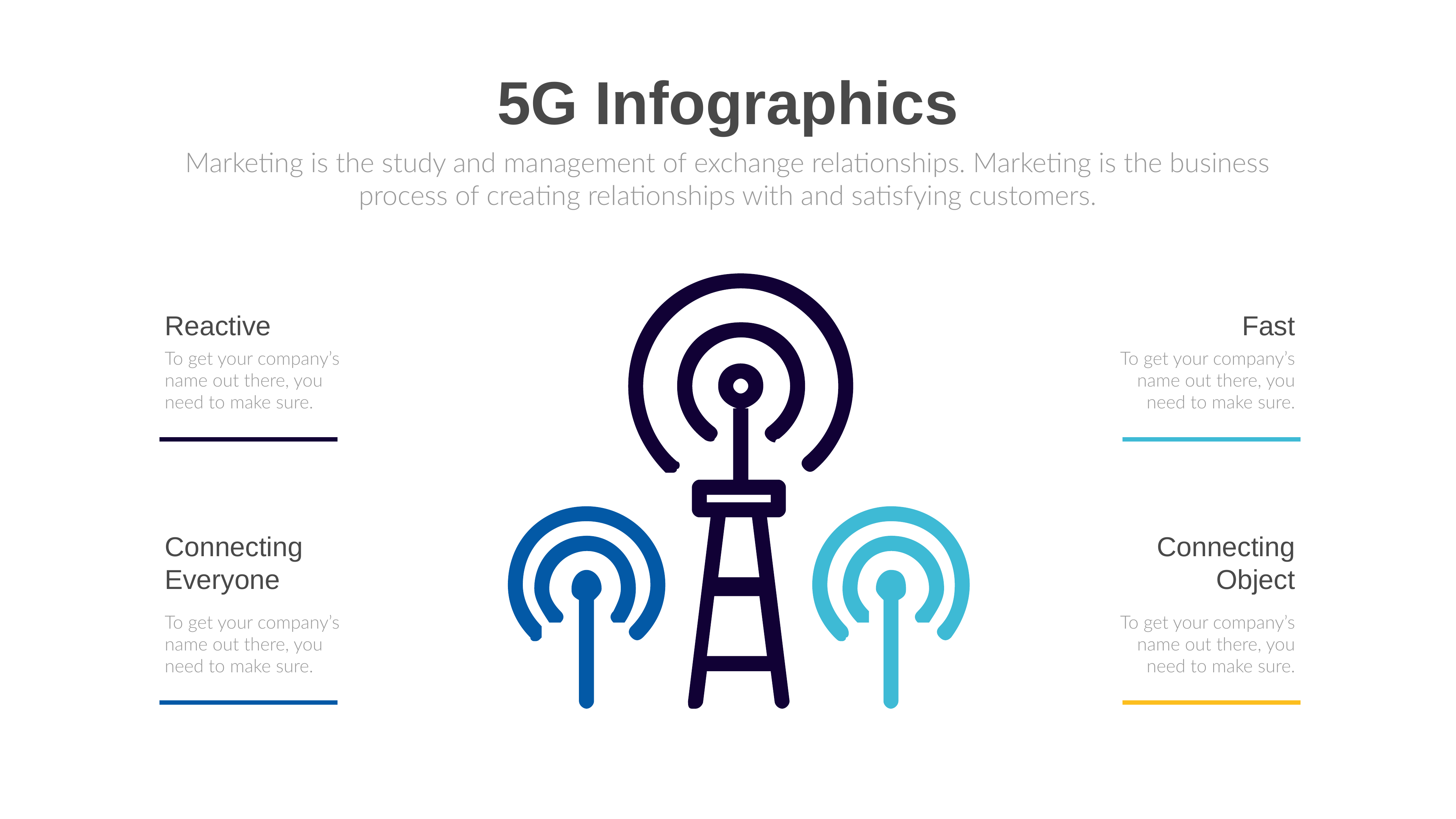

5G Infographics
Marketing is the study and management of exchange relationships. Marketing is the business process of creating relationships with and satisfying customers.

Reactive
To get your company’s name out there, you need to make sure.
Fast
To get your company’s name out there, you need to make sure.

Connecting Everyone
To get your company’s name out there, you need to make sure.
Connecting Object
To get your company’s name out there, you need to make sure.